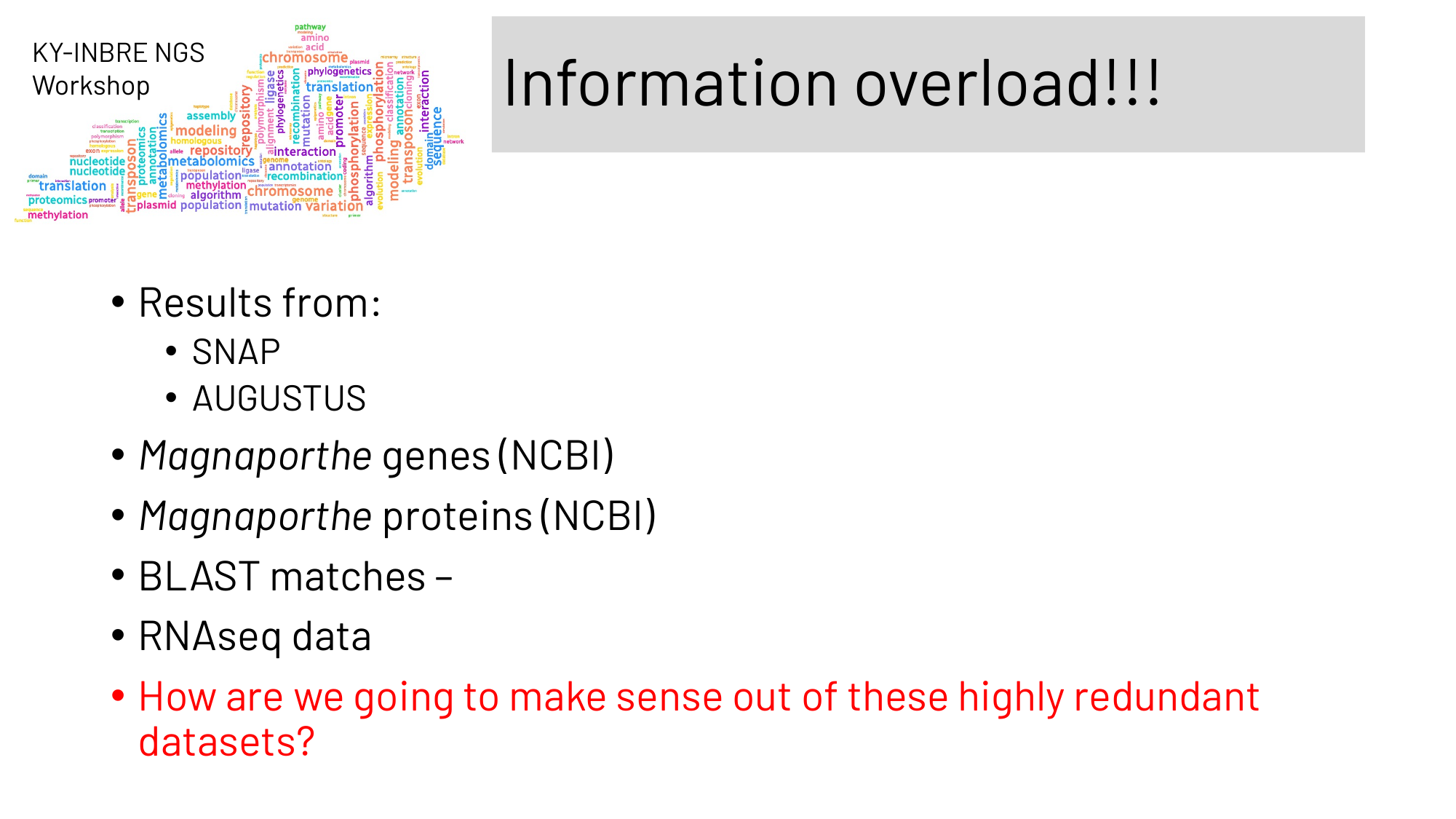

# Information overload!!!
Results from:
SNAP
AUGUSTUS
Magnaporthe genes (NCBI)
Magnaporthe proteins (NCBI)
BLAST matches –
RNAseq data
How are we going to make sense out of these highly redundant datasets?